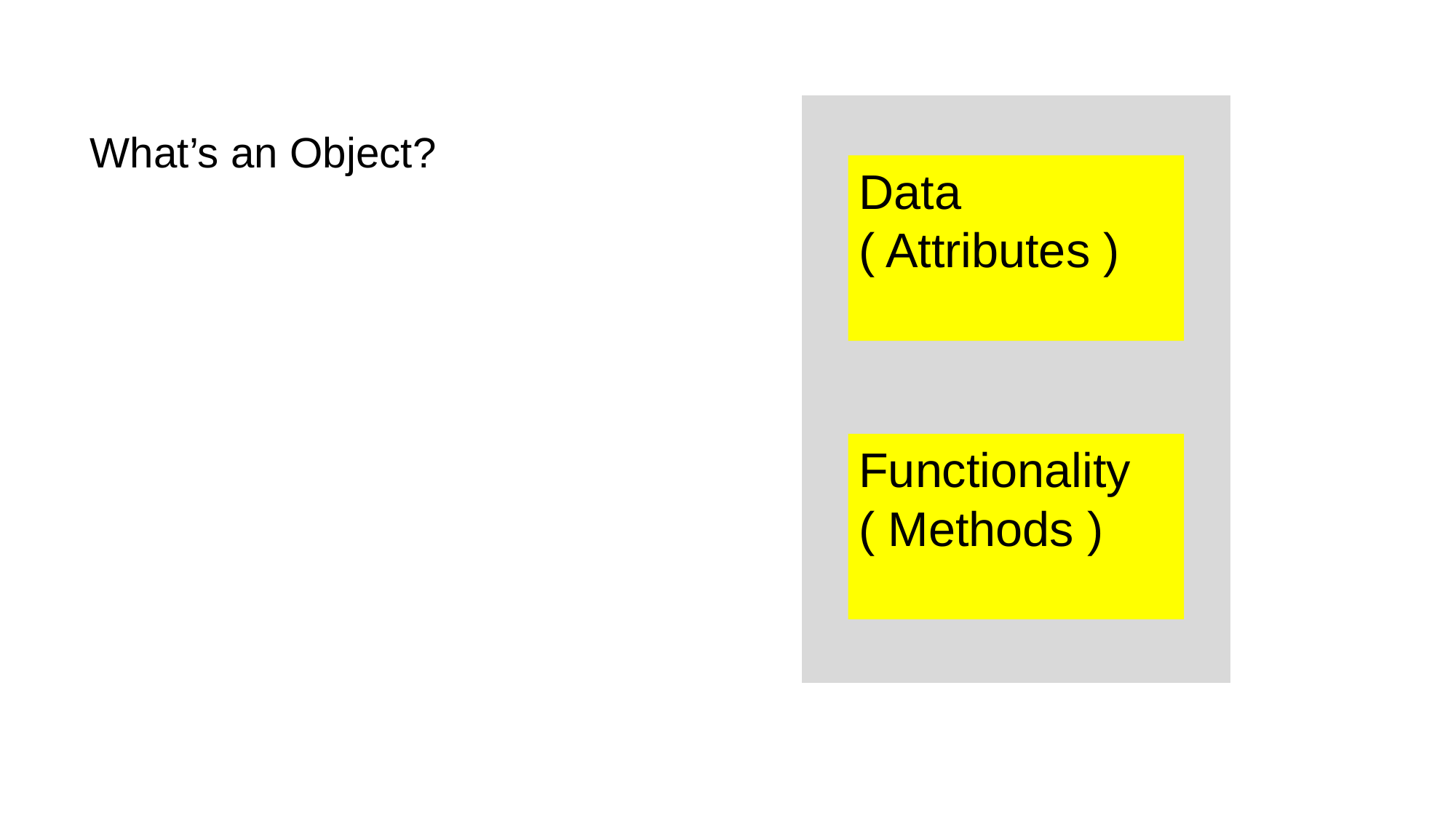

What’s an Object?
Data
( Attributes )

Functionality
( Methods )